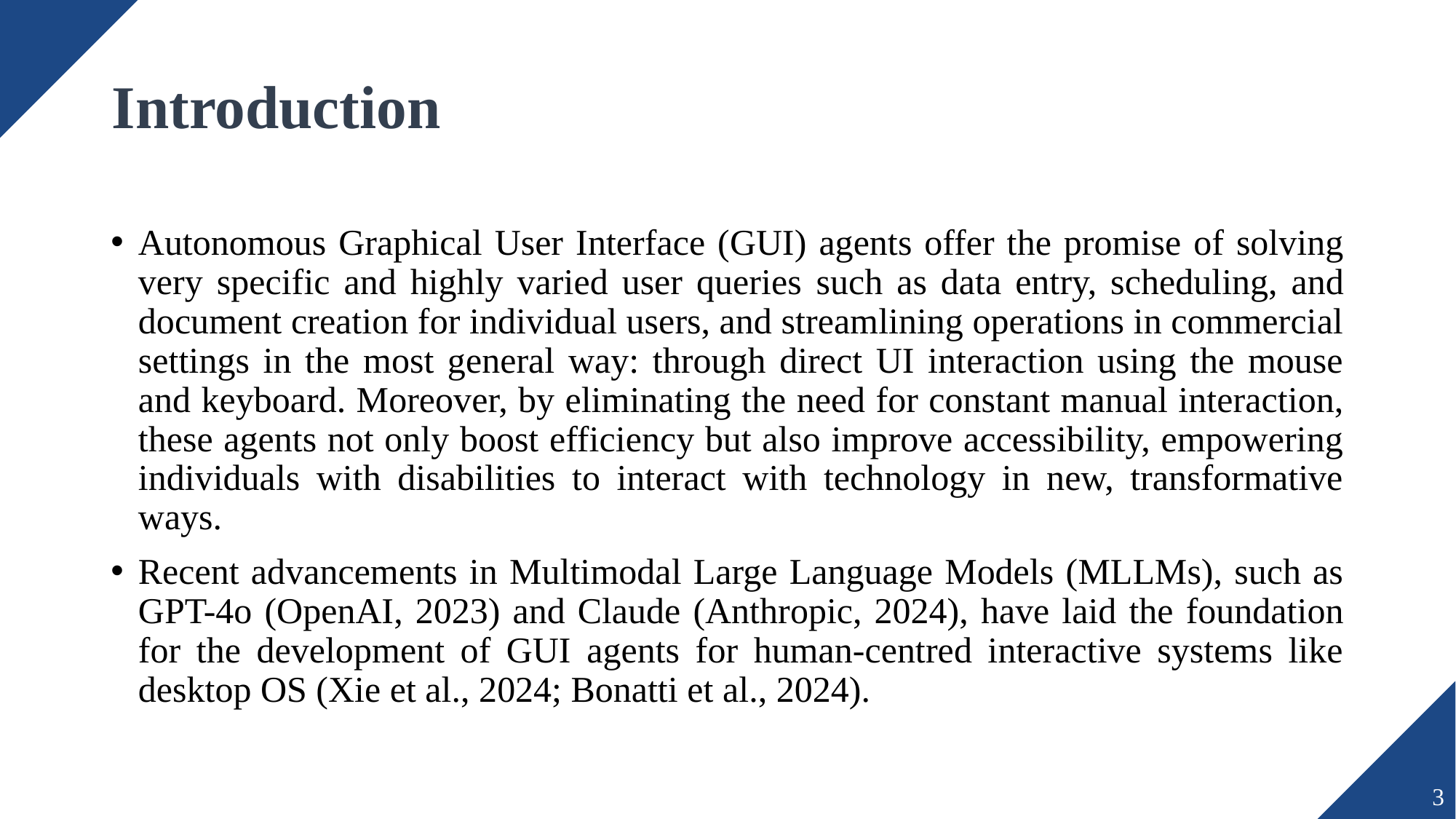

# Introduction
Autonomous Graphical User Interface (GUI) agents offer the promise of solving very specific and highly varied user queries such as data entry, scheduling, and document creation for individual users, and streamlining operations in commercial settings in the most general way: through direct UI interaction using the mouse and keyboard. Moreover, by eliminating the need for constant manual interaction, these agents not only boost efficiency but also improve accessibility, empowering individuals with disabilities to interact with technology in new, transformative ways.
Recent advancements in Multimodal Large Language Models (MLLMs), such as GPT-4o (OpenAI, 2023) and Claude (Anthropic, 2024), have laid the foundation for the development of GUI agents for human-centred interactive systems like desktop OS (Xie et al., 2024; Bonatti et al., 2024).
3